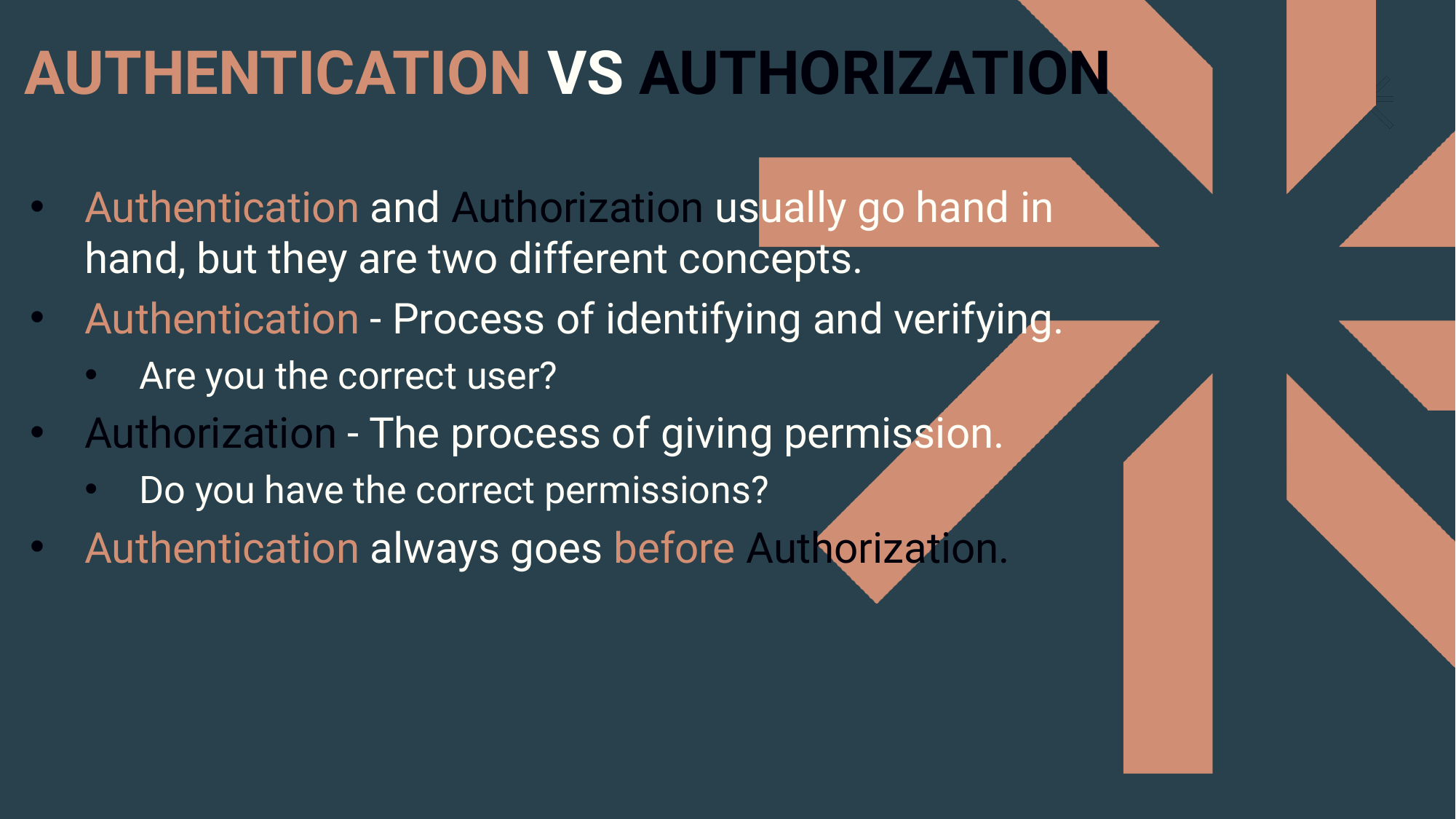

AUTHENTICATION VS AUTHORIZATION
Authentication and Authorization usually go hand in hand, but they are two different concepts.
Authentication - Process of identifying and verifying.
Are you the correct user?
Authorization - The process of giving permission.
Do you have the correct permissions?
Authentication always goes before Authorization.